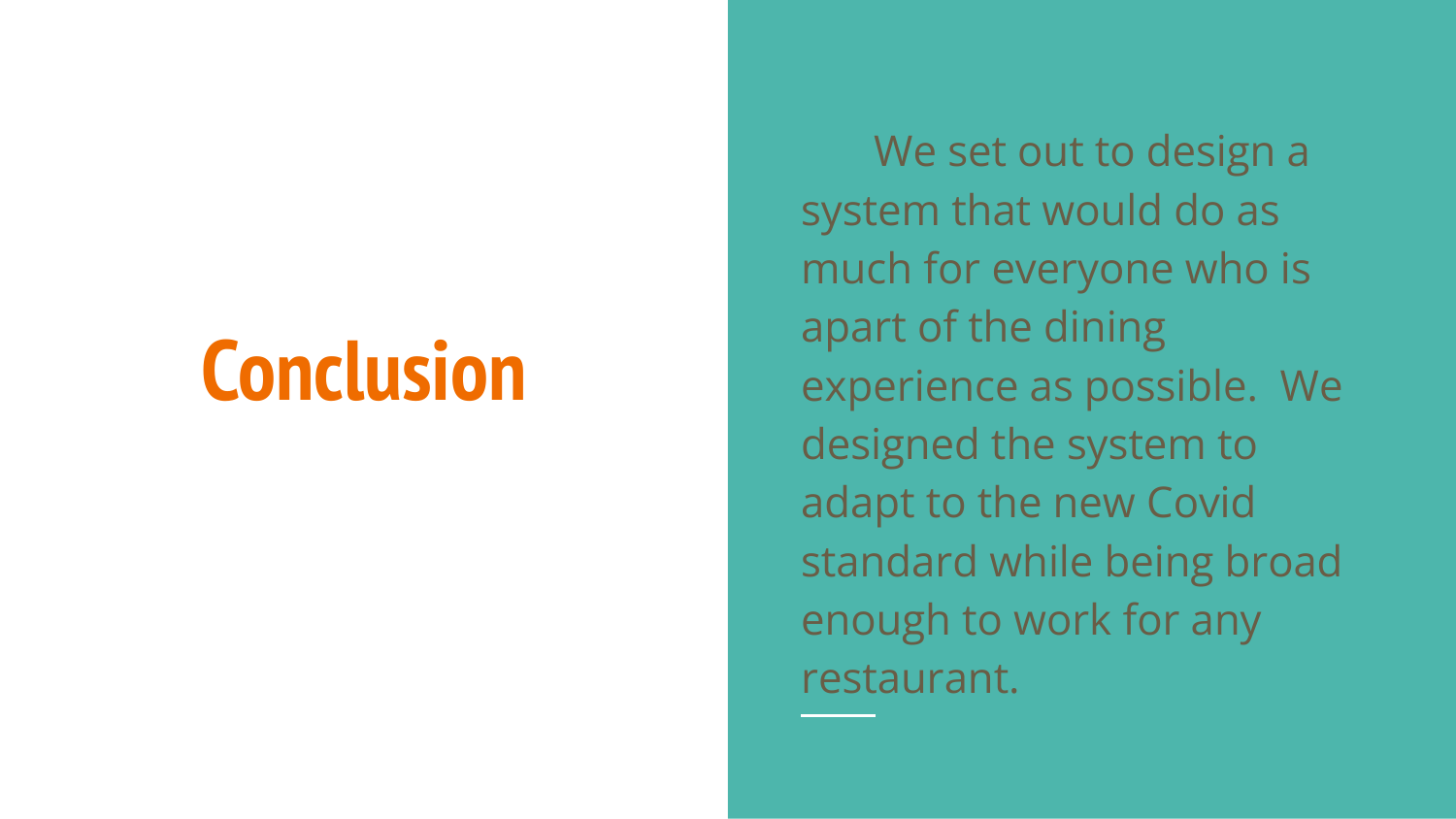

We set out to design a system that would do as much for everyone who is apart of the dining experience as possible.  We designed the system to adapt to the new Covid standard while being broad enough to work for any restaurant.
# Conclusion